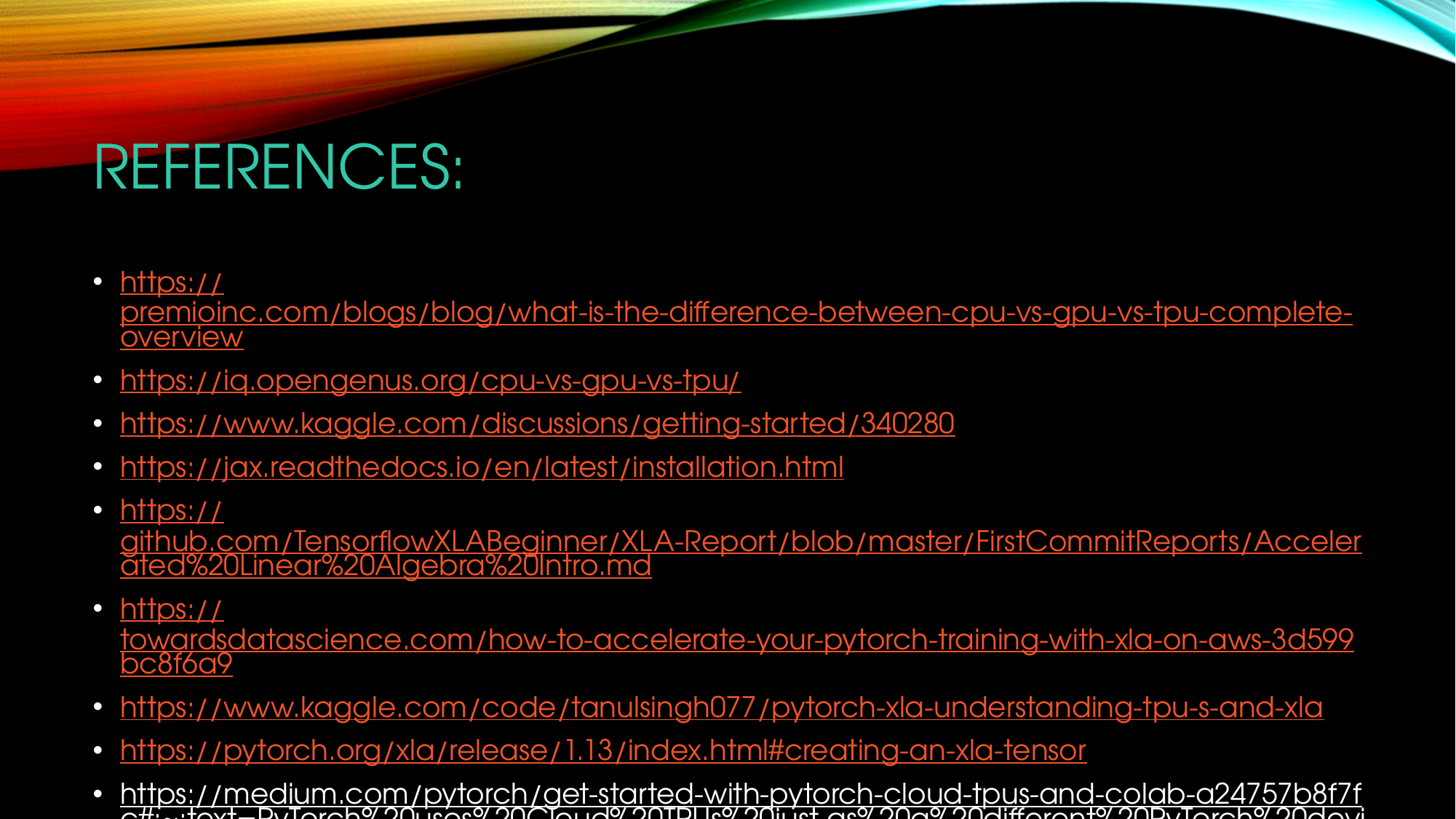

# References:
https://premioinc.com/blogs/blog/what-is-the-difference-between-cpu-vs-gpu-vs-tpu-complete-overview
https://iq.opengenus.org/cpu-vs-gpu-vs-tpu/
https://www.kaggle.com/discussions/getting-started/340280
https://jax.readthedocs.io/en/latest/installation.html
https://github.com/TensorflowXLABeginner/XLA-Report/blob/master/FirstCommitReports/Accelerated%20Linear%20Algebra%20Intro.md
https://towardsdatascience.com/how-to-accelerate-your-pytorch-training-with-xla-on-aws-3d599bc8f6a9
https://www.kaggle.com/code/tanulsingh077/pytorch-xla-understanding-tpu-s-and-xla
https://pytorch.org/xla/release/1.13/index.html#creating-an-xla-tensor
https://medium.com/pytorch/get-started-with-pytorch-cloud-tpus-and-colab-a24757b8f7fc#:~:text=PyTorch%20uses%20Cloud%20TPUs%20just,as%20a%20different%20PyTorch%20device.&text=And%20tensors%20can%20be%20transferred%20between%20CPU%20and%20TPU.
https://github.com/pytorch/xla#how-to-run-on-tpu-vm-pods-distributed-training